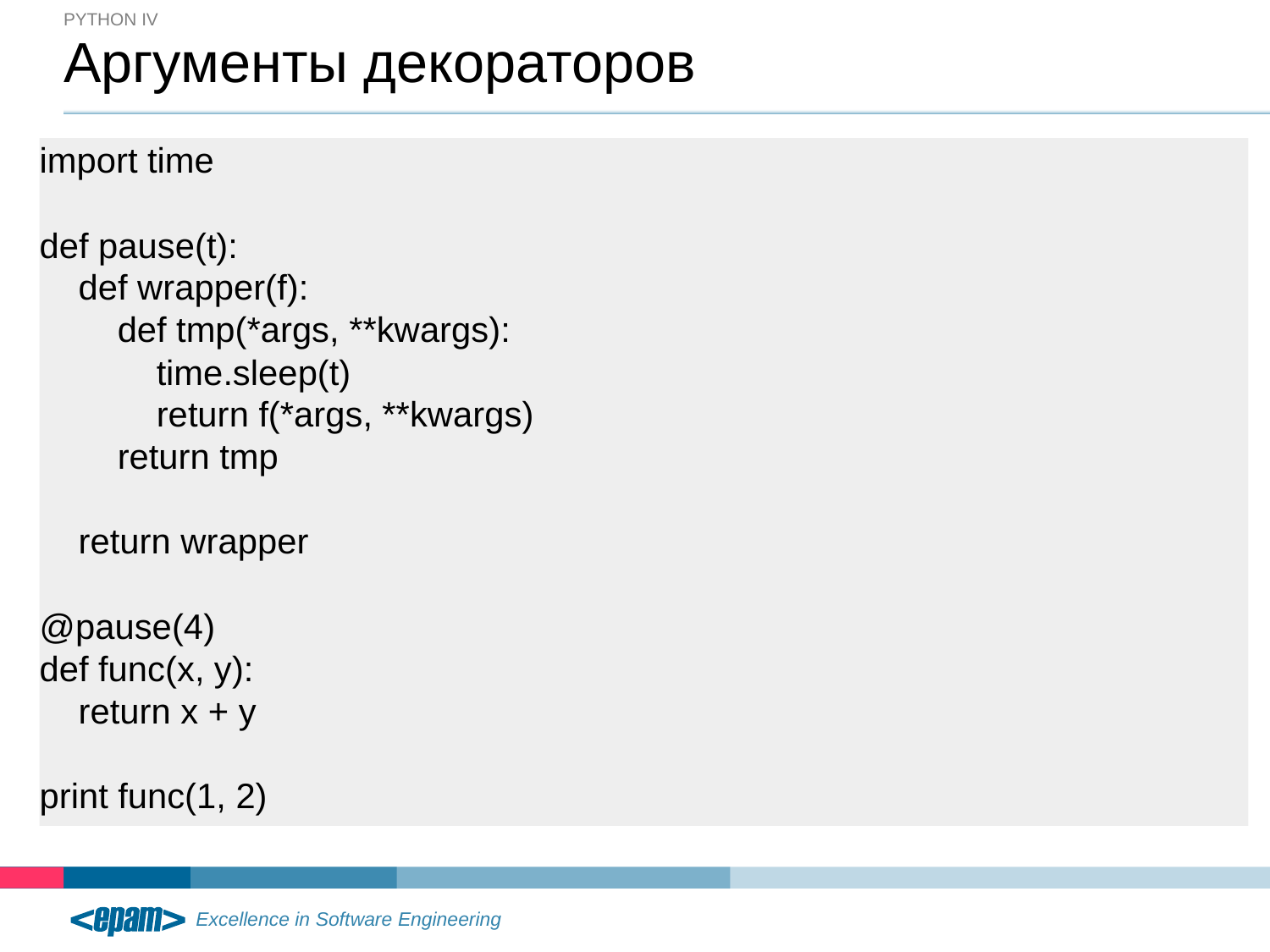

Python IV
# Аргументы декораторов

import time

def pause(t):
    def wrapper(f):
        def tmp(*args, **kwargs):
            time.sleep(t)
            return f(*args, **kwargs)
        return tmp

    return wrapper

@pause(4)
def func(x, y):
    return x + y

print func(1, 2)